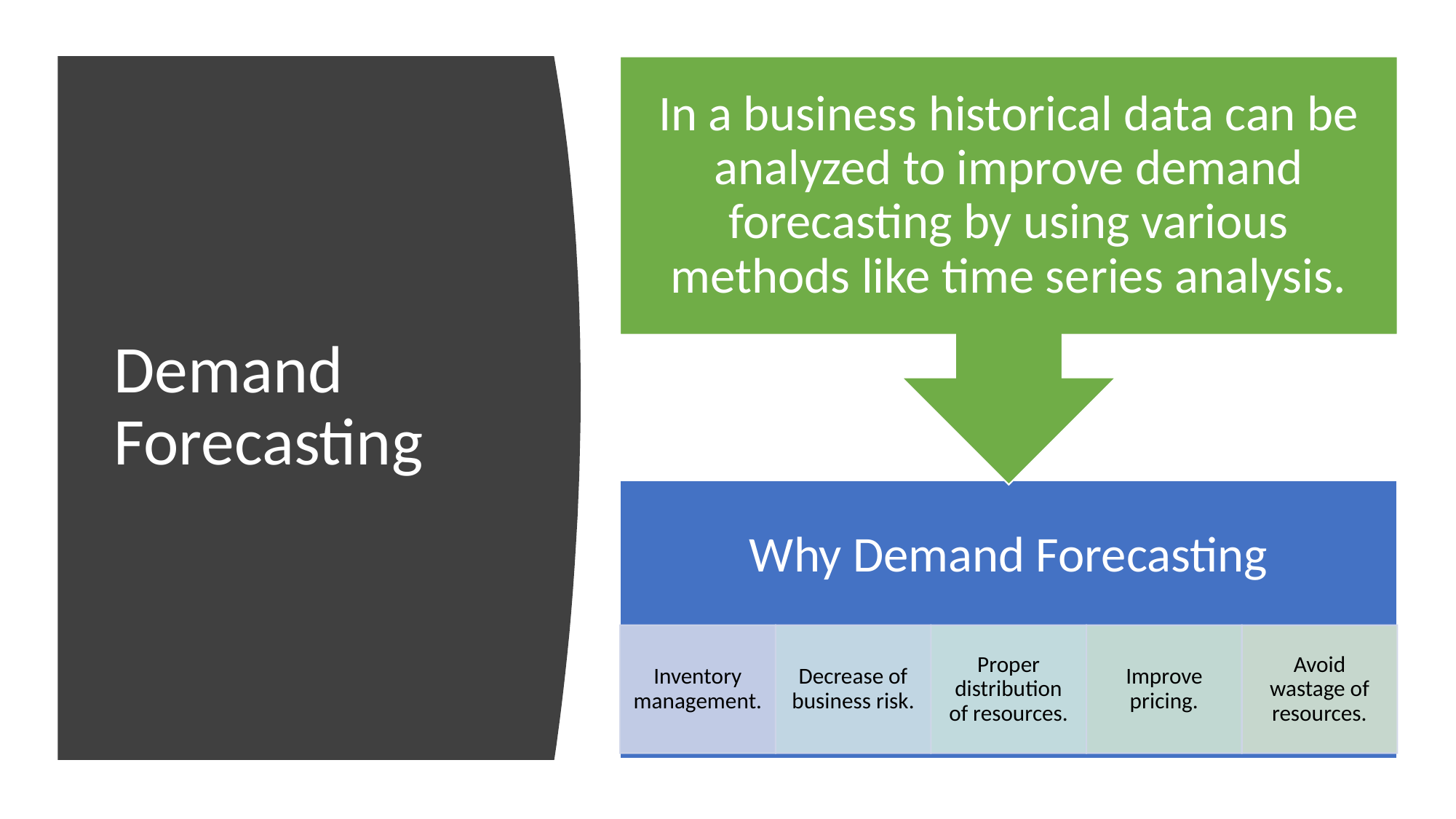

Why Demand Forecasting
Inventory management.
Decrease of business risk.
Proper distribution of resources.
Improve pricing.
Avoid wastage of resources.
In a business historical data can be analyzed to improve demand forecasting by using various methods like time series analysis.

# Demand Forecasting